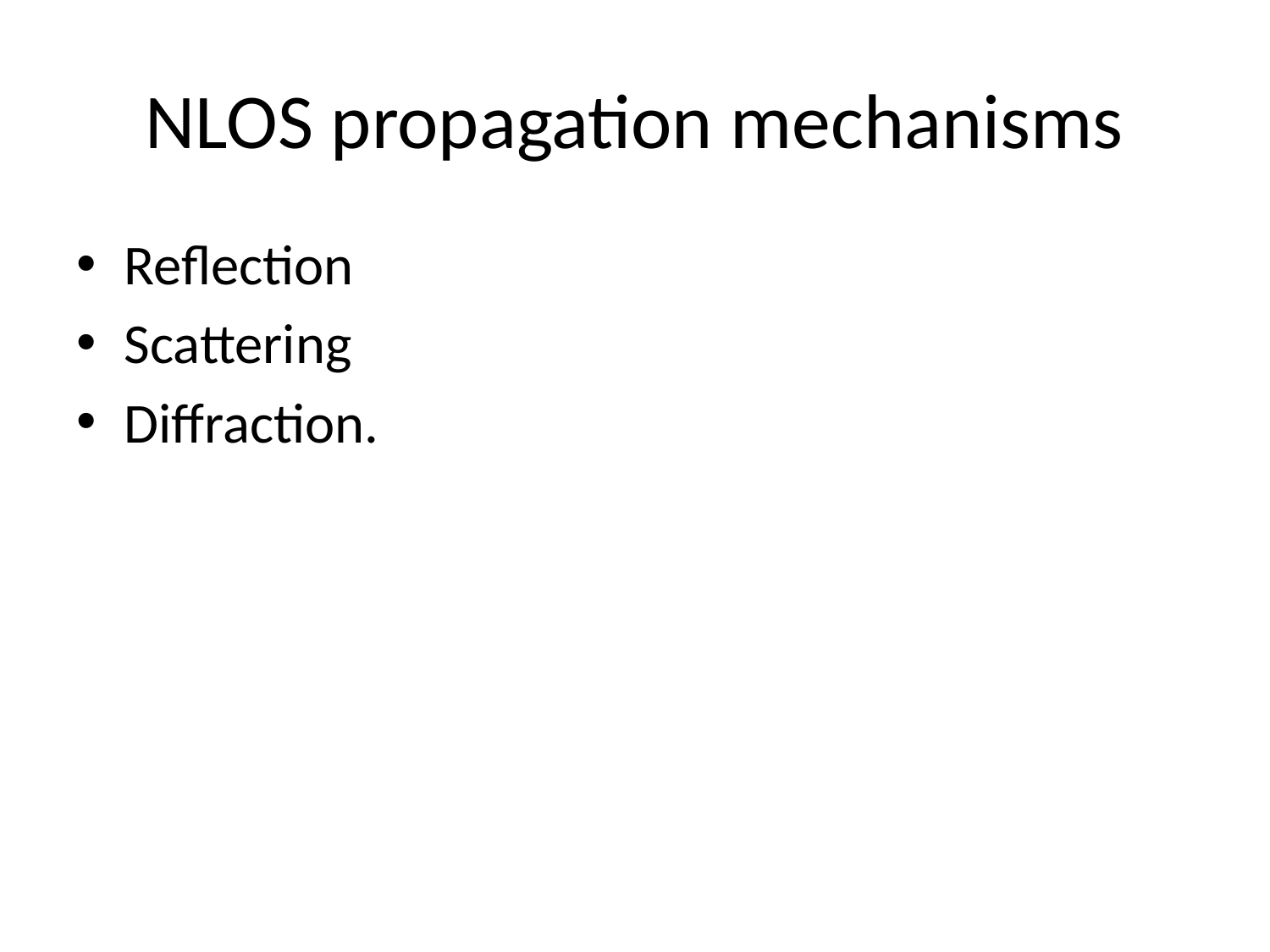

# NLOS propagation mechanisms
Reflection
Scattering
Diffraction.